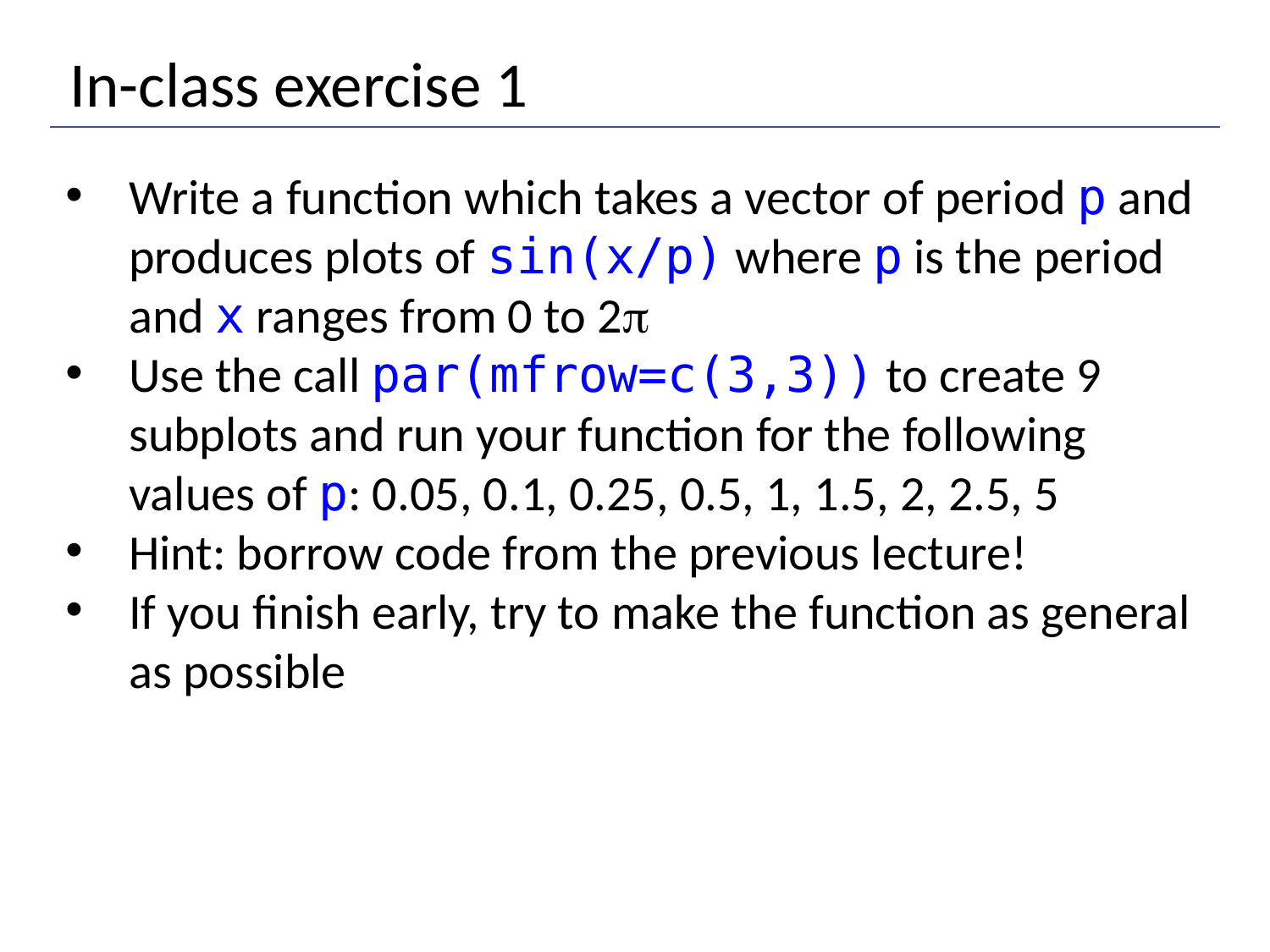

In-class exercise 1

Write a function which takes a vector of period p and produces plots of sin(x/p) where p is the period and x ranges from 0 to 2π
Use the call par(mfrow=c(3,3)) to create 9 subplots and run your function for the following values of p: 0.05, 0.1, 0.25, 0.5, 1, 1.5, 2, 2.5, 5
Hint: borrow code from the previous lecture!
If you finish early, try to make the function as general as possible